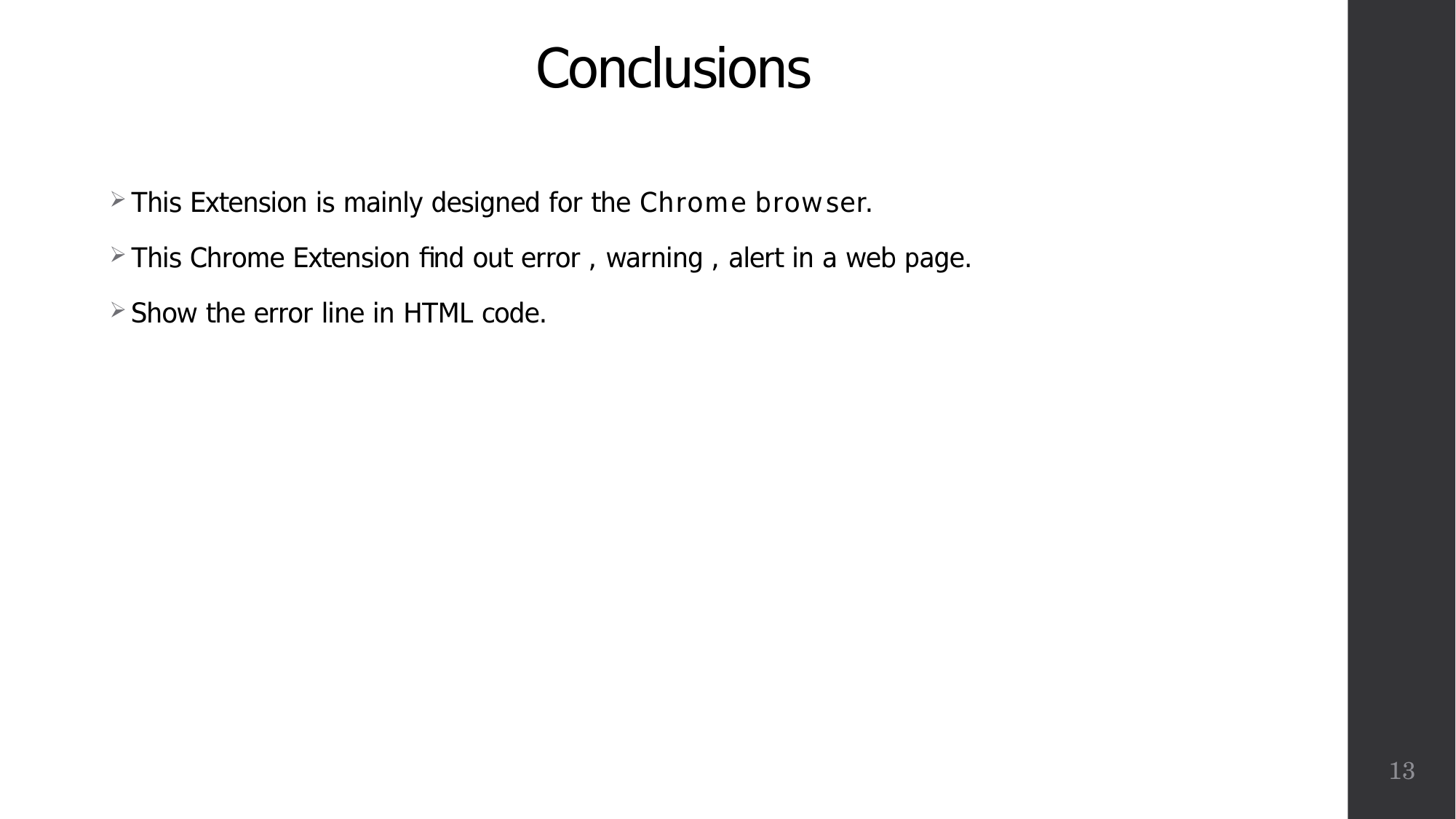

# Conclusions
This Extension is mainly designed for the Chrome browser.
This Chrome Extension find out error , warning , alert in a web page.
Show the error line in HTML code.

13